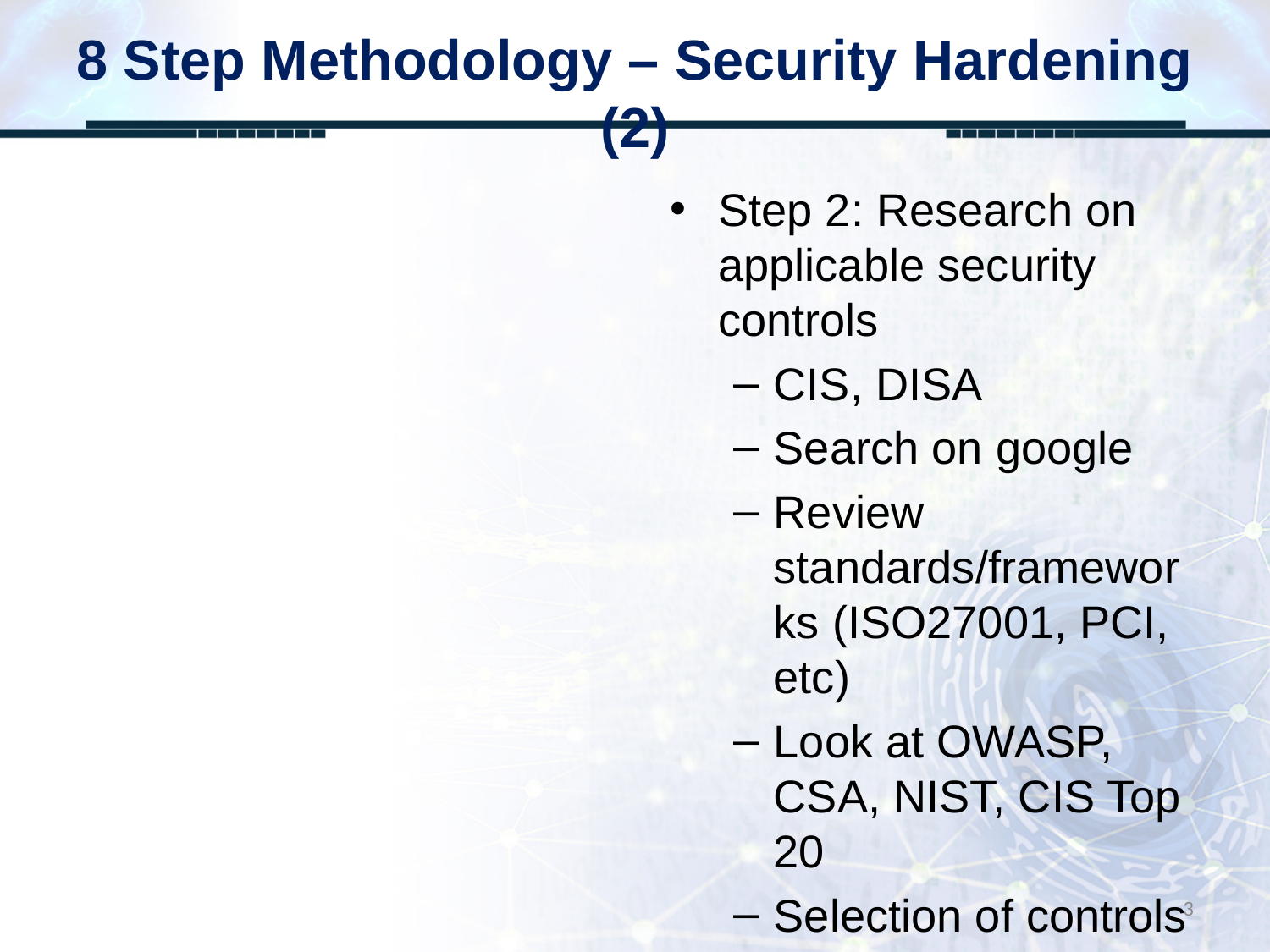

# 8 Step Methodology – Security Hardening (2)
Step 2: Research on applicable security controls
CIS, DISA
Search on google
Review standards/frameworks (ISO27001, PCI, etc)
Look at OWASP, CSA, NIST, CIS Top 20
Selection of controls

3